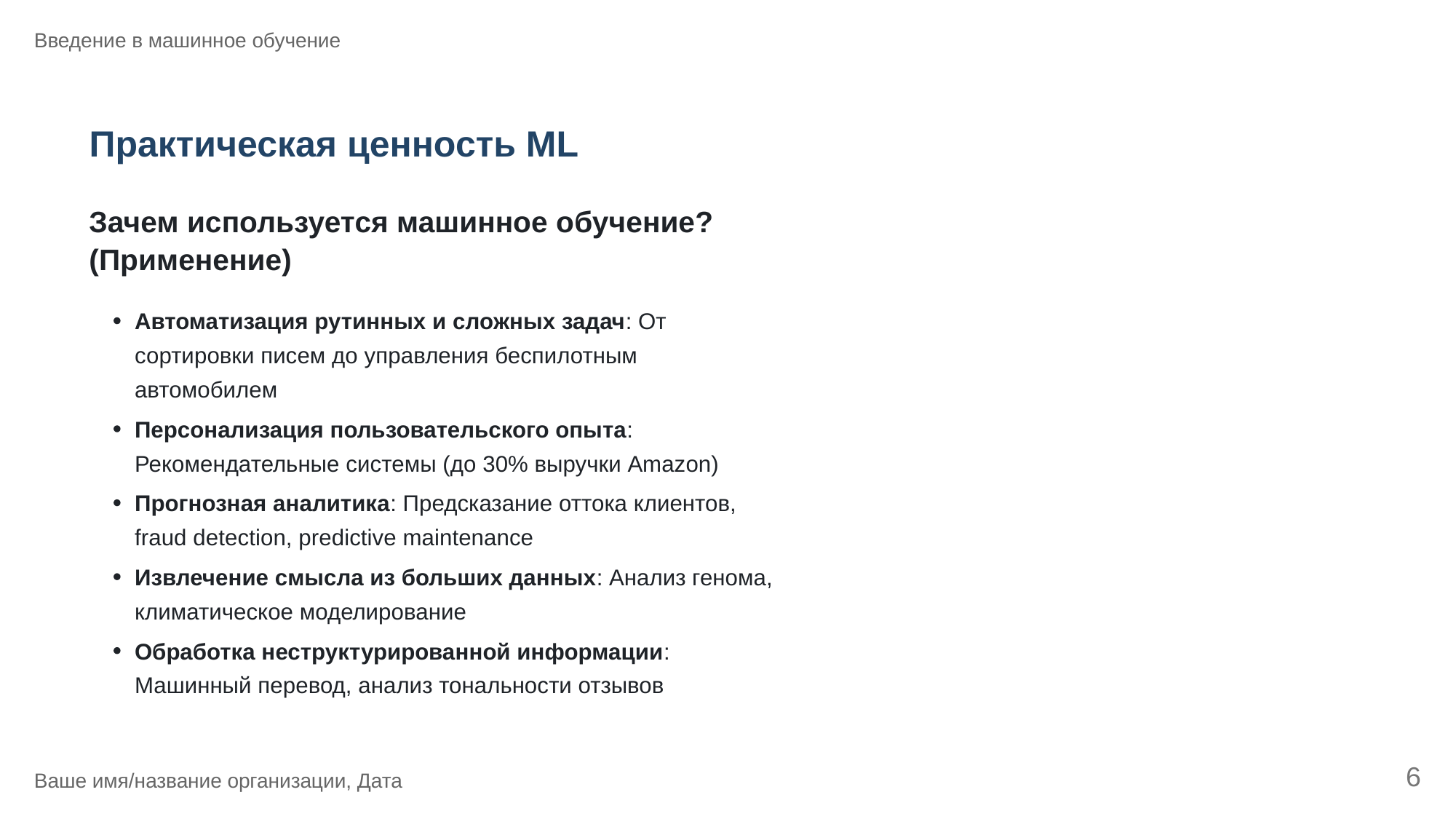

Введение в машинное обучение
Практическая ценность ML
Зачем используется машинное обучение?
(Применение)
Автоматизация рутинных и сложных задач: От

сортировки писем до управления беспилотным
автомобилем
Персонализация пользовательского опыта:

Рекомендательные системы (до 30% выручки Amazon)
Прогнозная аналитика: Предсказание оттока клиентов,

fraud detection, predictive maintenance
Извлечение смысла из больших данных: Анализ генома,

климатическое моделирование
Обработка неструктурированной информации:

Машинный перевод, анализ тональности отзывов
6
Ваше имя/название организации, Дата